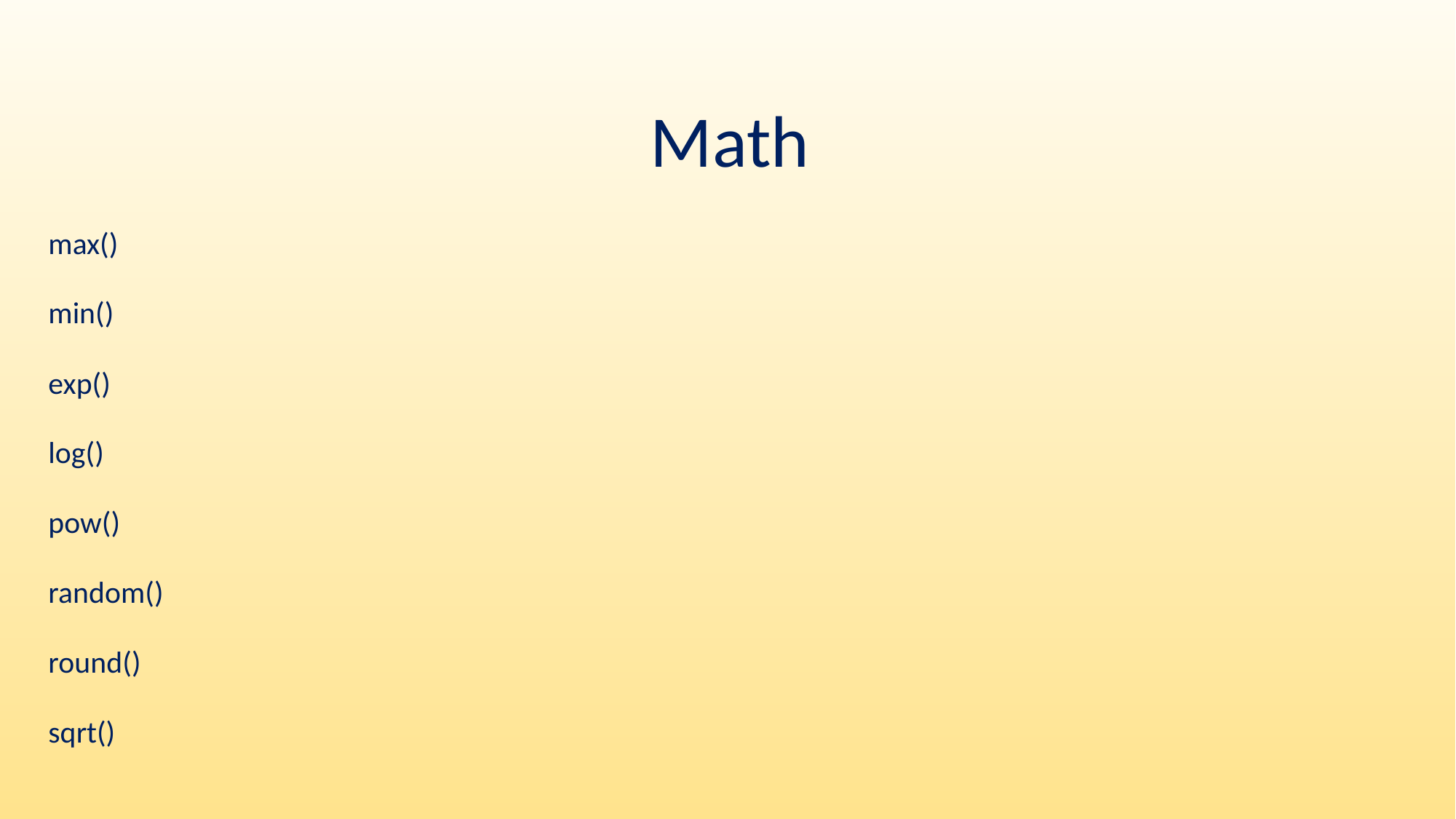

# Math
max()
min()
exp()
log()
pow()
random()
round()
sqrt()